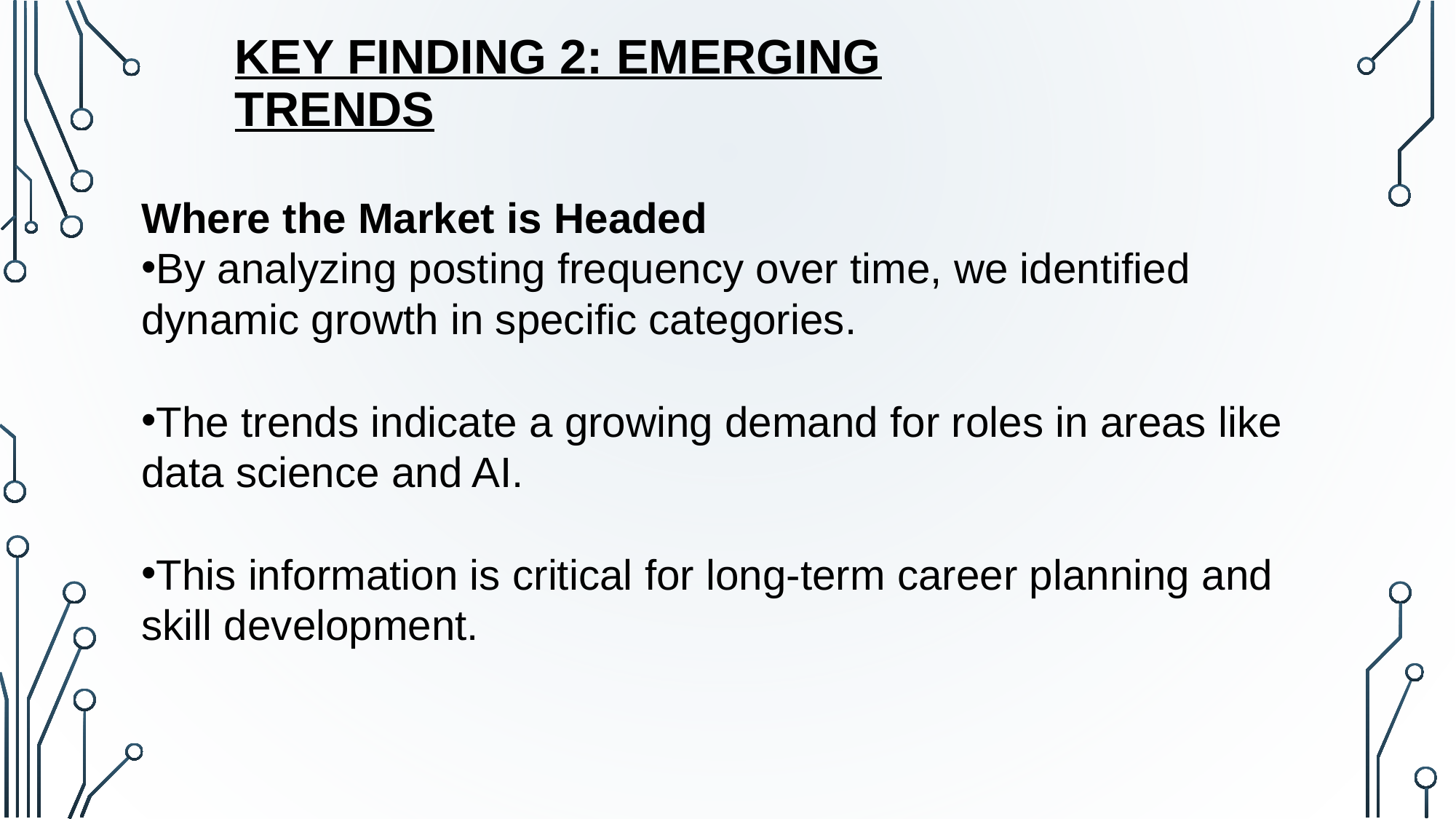

# Key Finding 2: Emerging Trends
Where the Market is Headed
By analyzing posting frequency over time, we identified dynamic growth in specific categories.

The trends indicate a growing demand for roles in areas like data science and AI.

This information is critical for long-term career planning and skill development.